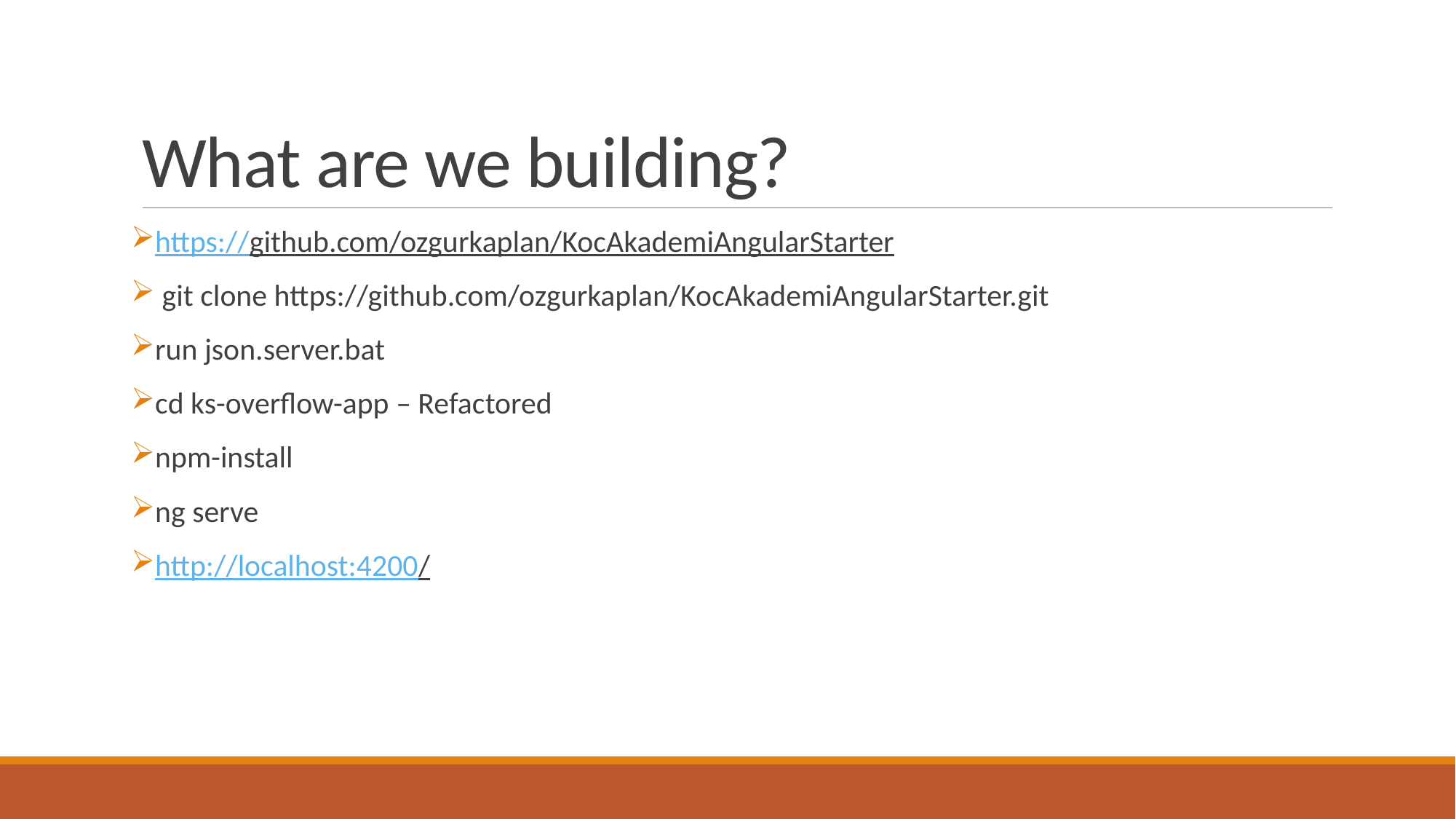

# What are we building?
https://github.com/ozgurkaplan/KocAkademiAngularStarter
 git clone https://github.com/ozgurkaplan/KocAkademiAngularStarter.git
run json.server.bat
cd ks-overflow-app – Refactored
npm-install
ng serve
http://localhost:4200/